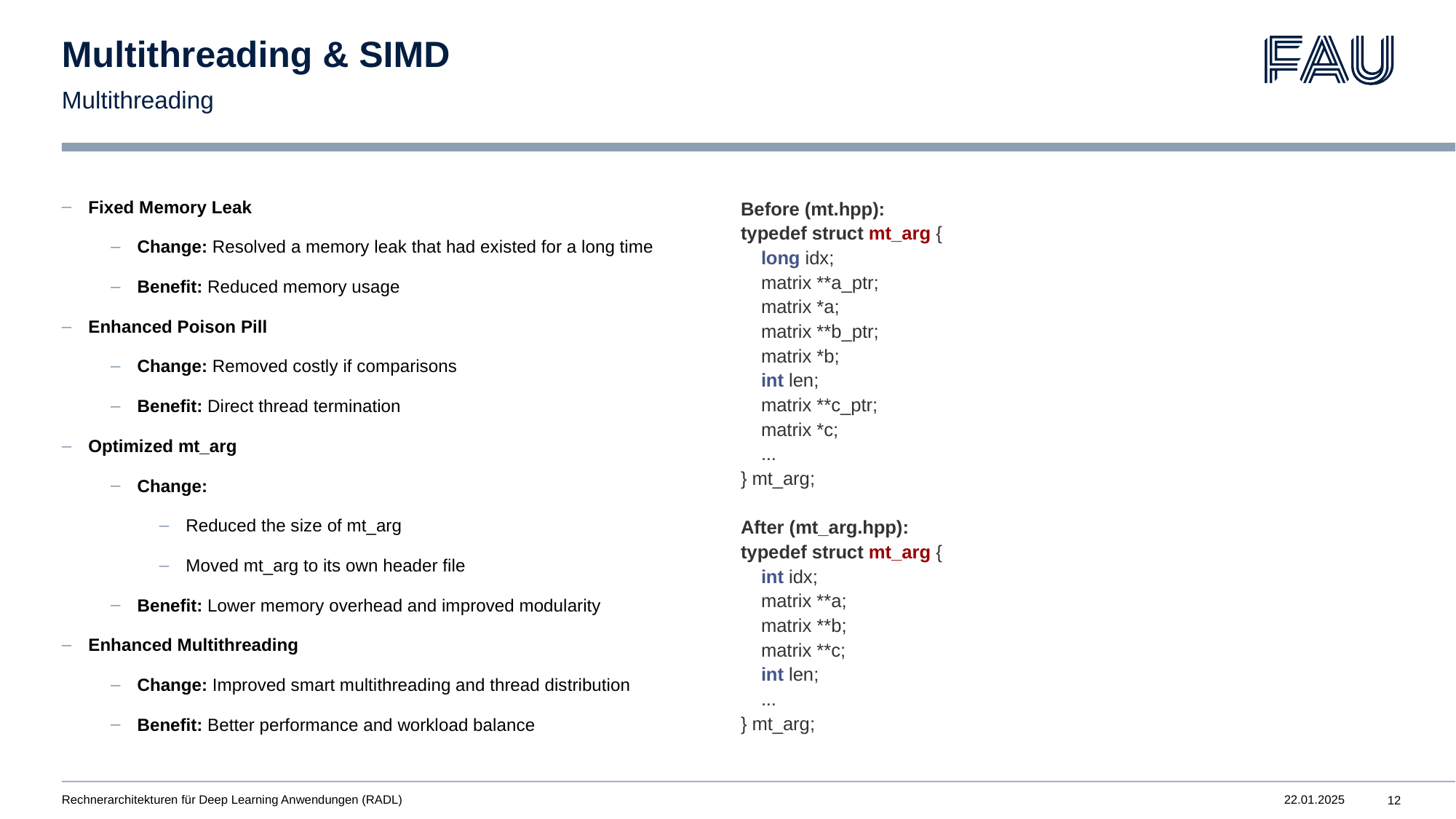

# Multithreading & SIMD
Multithreading
Before (mt.hpp):
typedef struct mt_arg {
    long idx;
    matrix **a_ptr;
    matrix *a;
    matrix **b_ptr;
    matrix *b;
    int len;
    matrix **c_ptr;
    matrix *c;
    ...
} mt_arg;

After (mt_arg.hpp):
typedef struct mt_arg {
    int idx;
    matrix **a;
    matrix **b;
    matrix **c;
    int len;
    ...
} mt_arg;
Fixed Memory Leak
Change: Resolved a memory leak that had existed for a long time
Benefit: Reduced memory usage
Enhanced Poison Pill
Change: Removed costly if comparisons
Benefit: Direct thread termination
Optimized mt_arg
Change:
Reduced the size of mt_arg
Moved mt_arg to its own header file
Benefit: Lower memory overhead and improved modularity
Enhanced Multithreading
Change: Improved smart multithreading and thread distribution
Benefit: Better performance and workload balance
Rechnerarchitekturen für Deep Learning Anwendungen (RADL)
22.01.2025
12